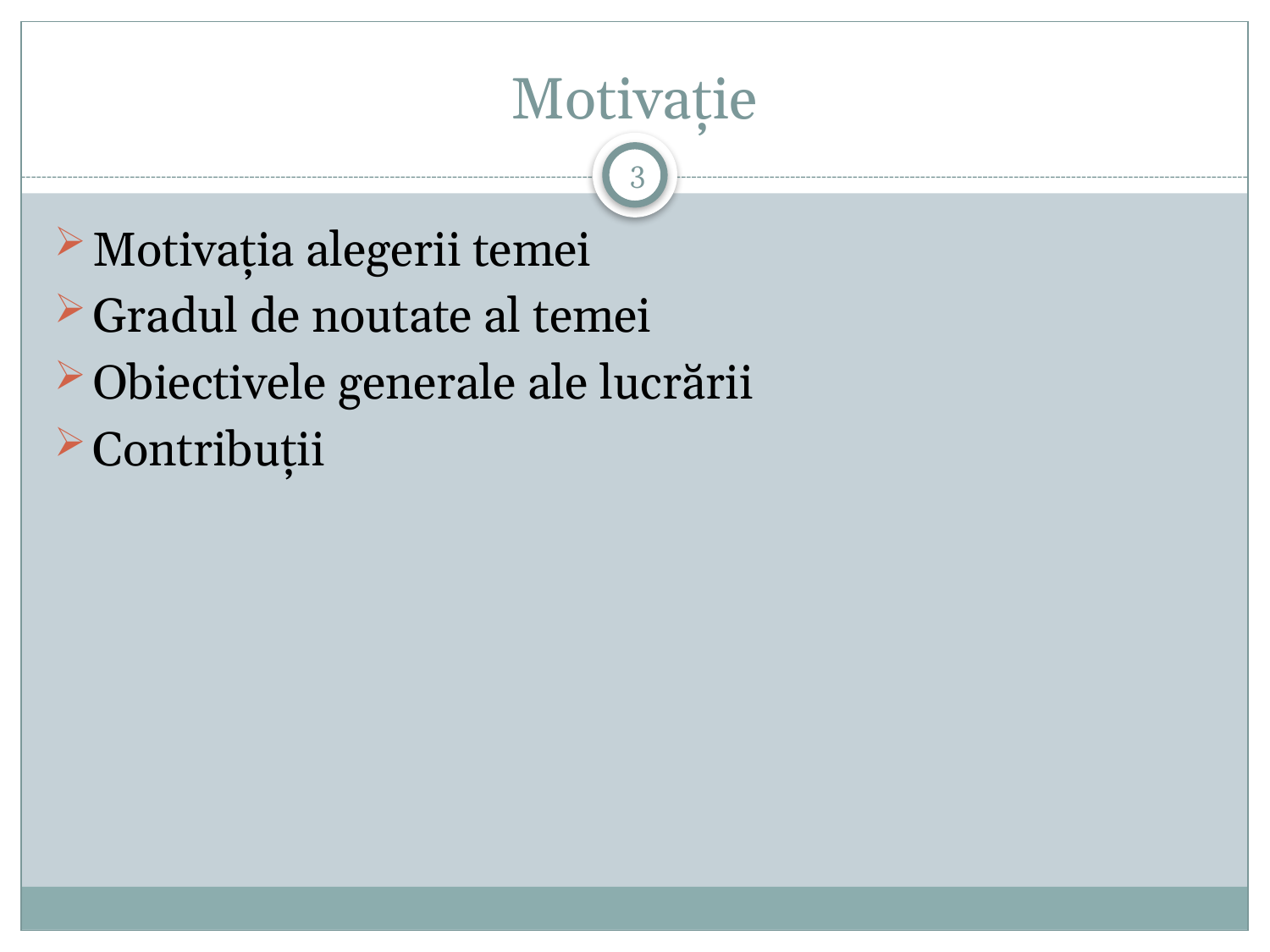

# Motivație
3
Motivația alegerii temei
Gradul de noutate al temei
Obiectivele generale ale lucrării
Contribuții